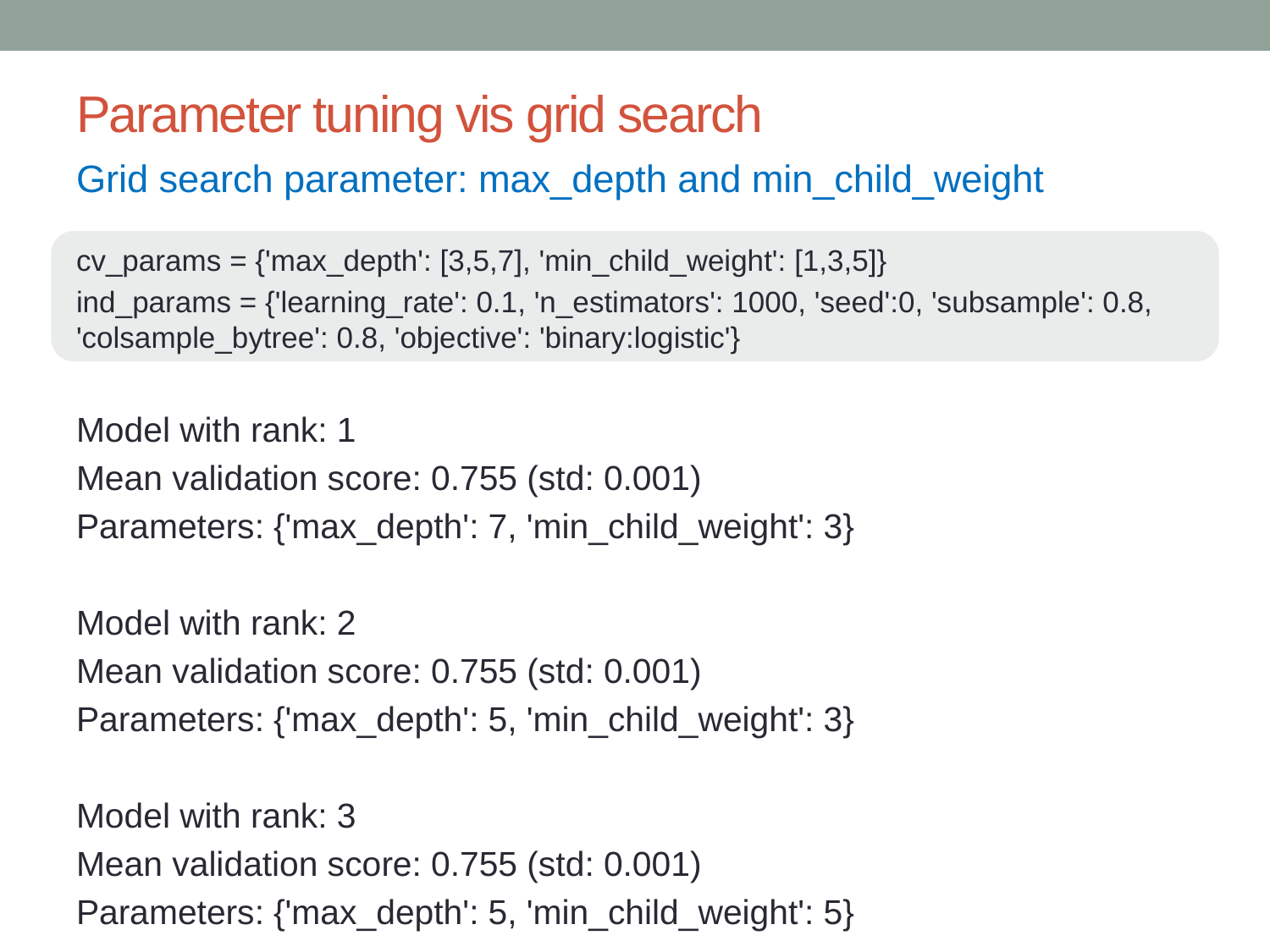

# Parameter tuning vis grid search
Grid search parameter: max_depth and min_child_weight
cv_params = {'max_depth': [3,5,7], 'min_child_weight': [1,3,5]}
ind_params = {'learning_rate': 0.1, 'n_estimators': 1000, 'seed':0, 'subsample': 0.8, 'colsample_bytree': 0.8, 'objective': 'binary:logistic'}
Model with rank: 1
Mean validation score: 0.755 (std: 0.001)
Parameters: {'max_depth': 7, 'min_child_weight': 3}

Model with rank: 2
Mean validation score: 0.755 (std: 0.001)
Parameters: {'max_depth': 5, 'min_child_weight': 3}

Model with rank: 3
Mean validation score: 0.755 (std: 0.001)
Parameters: {'max_depth': 5, 'min_child_weight': 5}